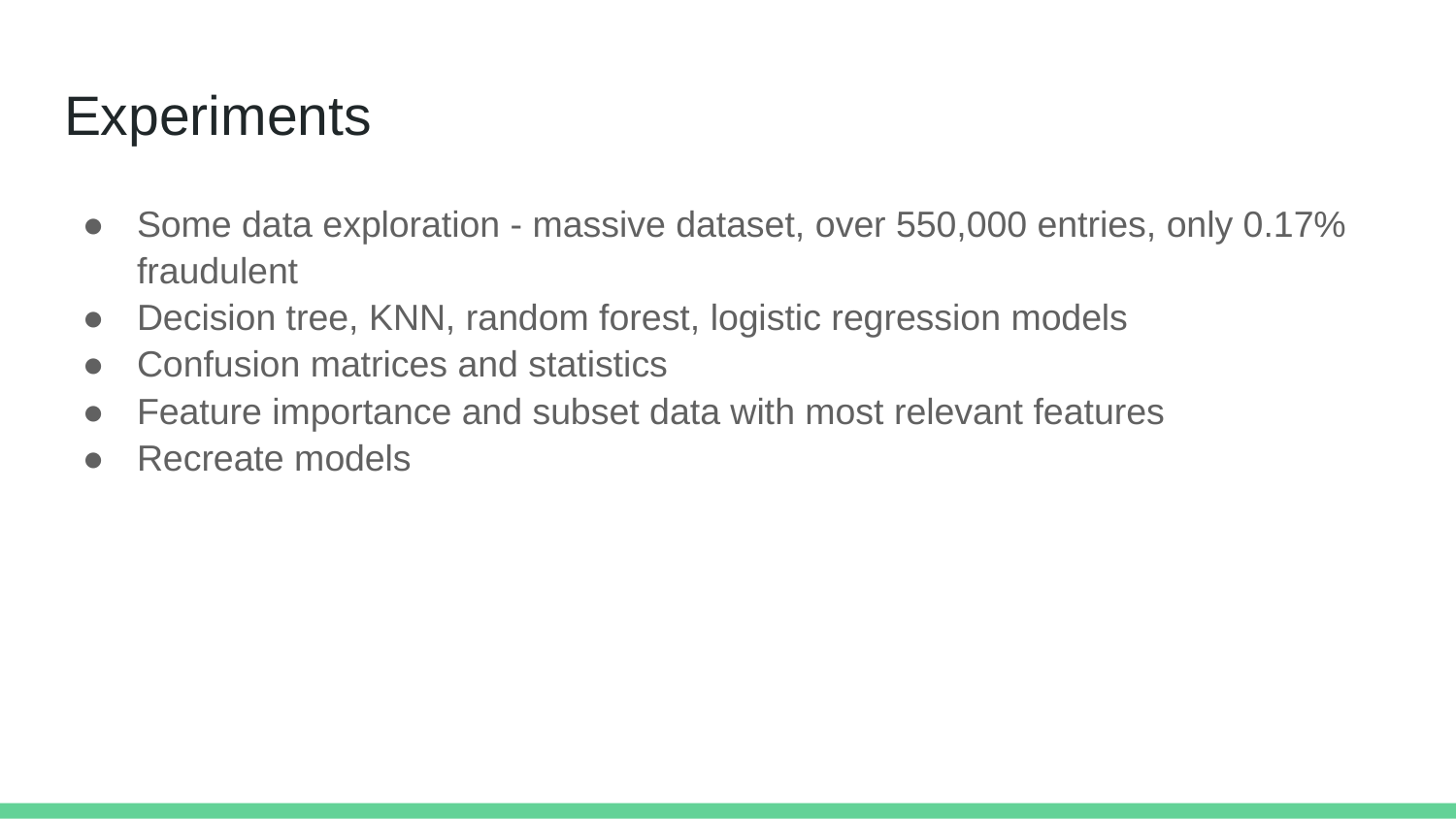

# Experiments
Some data exploration - massive dataset, over 550,000 entries, only 0.17% fraudulent
Decision tree, KNN, random forest, logistic regression models
Confusion matrices and statistics
Feature importance and subset data with most relevant features
Recreate models